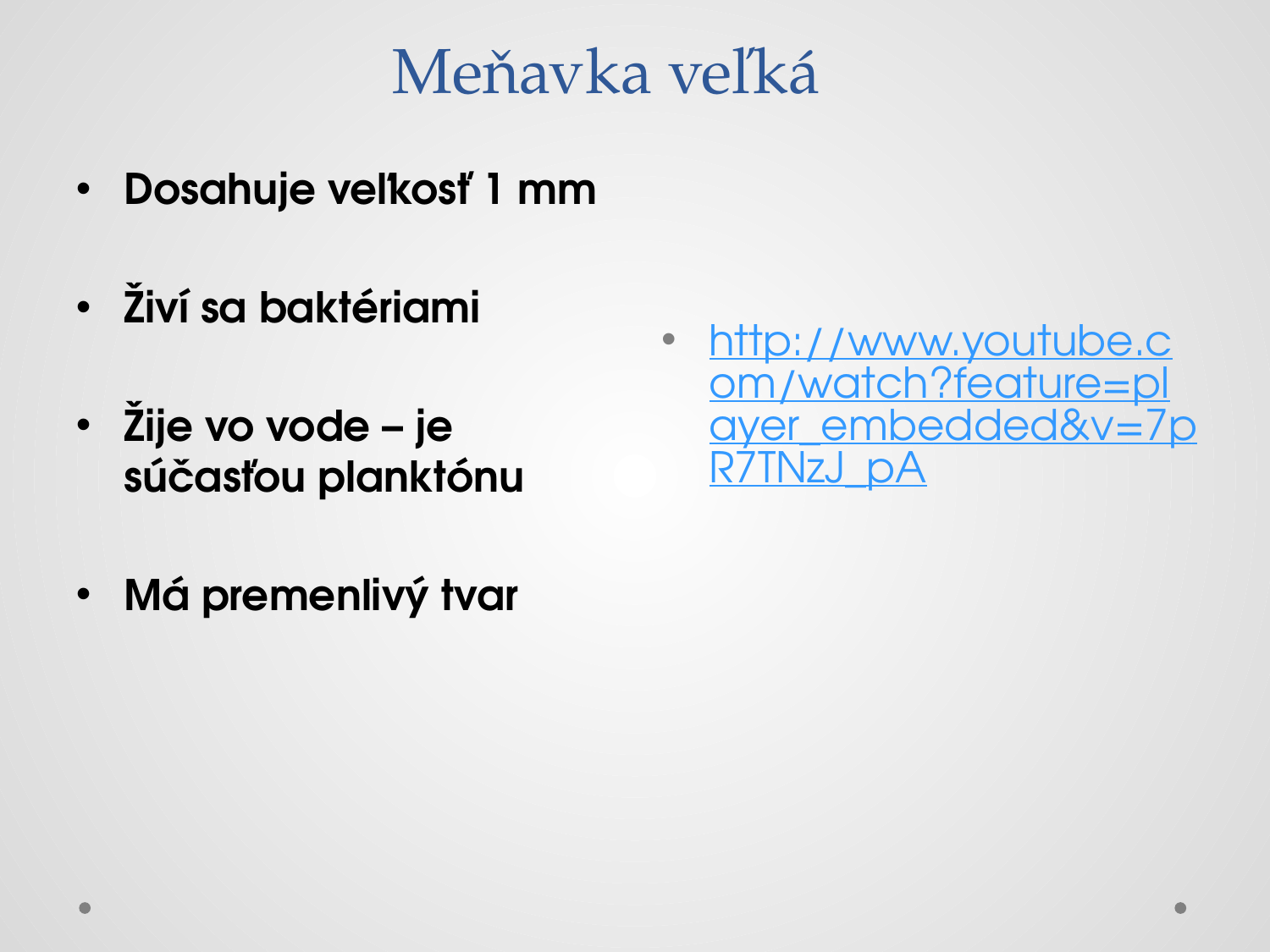

Meňavka veľká
Dosahuje veľkosť 1 mm

Živí sa baktériami

Žije vo vode – je súčasťou planktónu

Má premenlivý tvar
http://www.youtube.com/watch?feature=player_embedded&v=7pR7TNzJ_pA